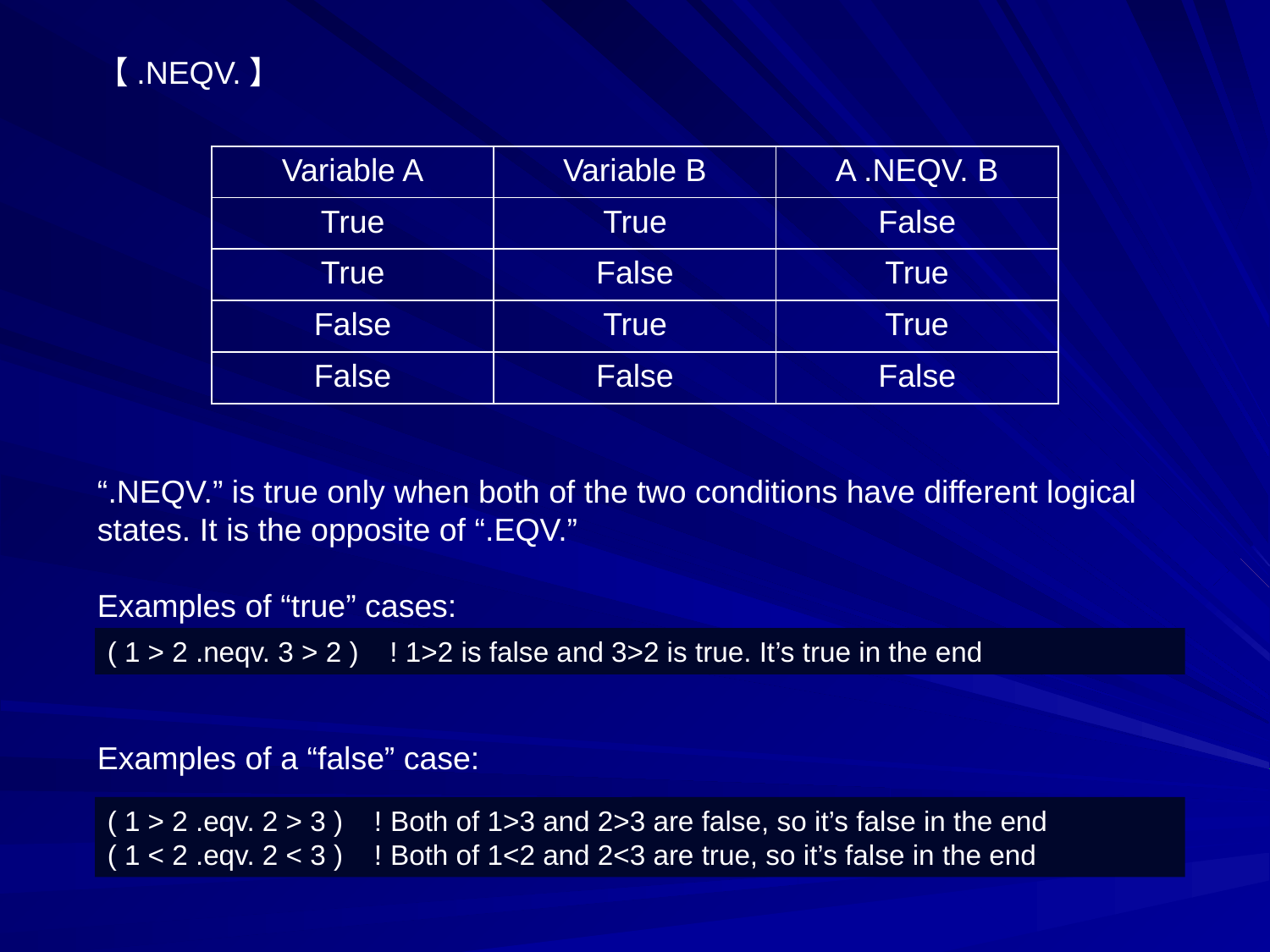

【.NEQV.】

“.NEQV.” is true only when both of the two conditions have different logical states. It is the opposite of “.EQV.”

Examples of “true” cases:

Examples of a “false” case:

| Variable A | Variable B | A .NEQV. B |
| --- | --- | --- |
| True | True | False |
| True | False | True |
| False | True | True |
| False | False | False |
( 1 > 2 .neqv. 3 > 2 )    ! 1>2 is false and 3>2 is true. It’s true in the end
( 1 > 2 .eqv. 2 > 3 )    ! Both of 1>3 and 2>3 are false, so it’s false in the end
( 1 < 2 .eqv. 2 < 3 )    ! Both of 1<2 and 2<3 are true, so it’s false in the end